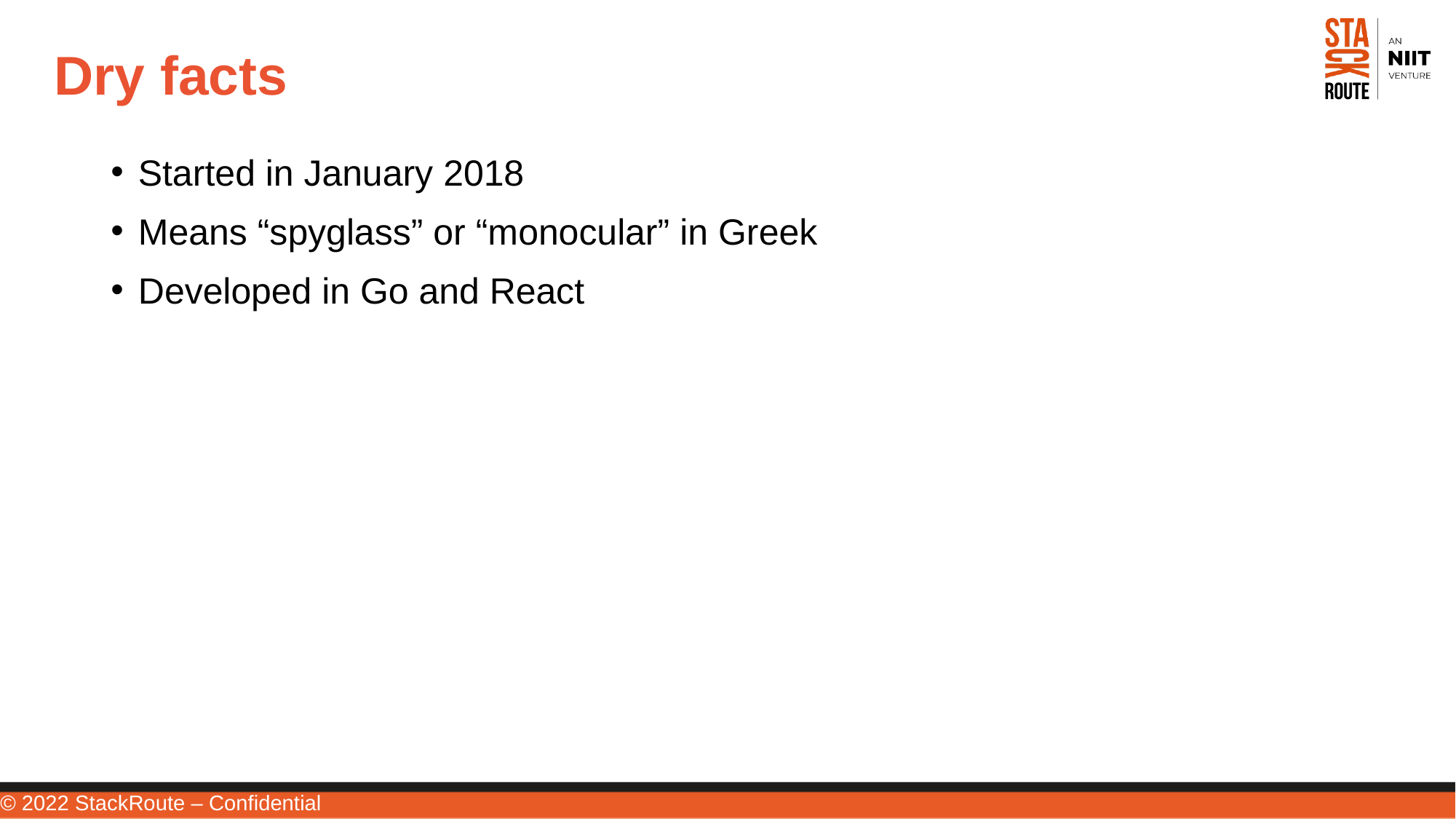

# Dry facts
Started in January 2018
Means “spyglass” or “monocular” in Greek
Developed in Go and React